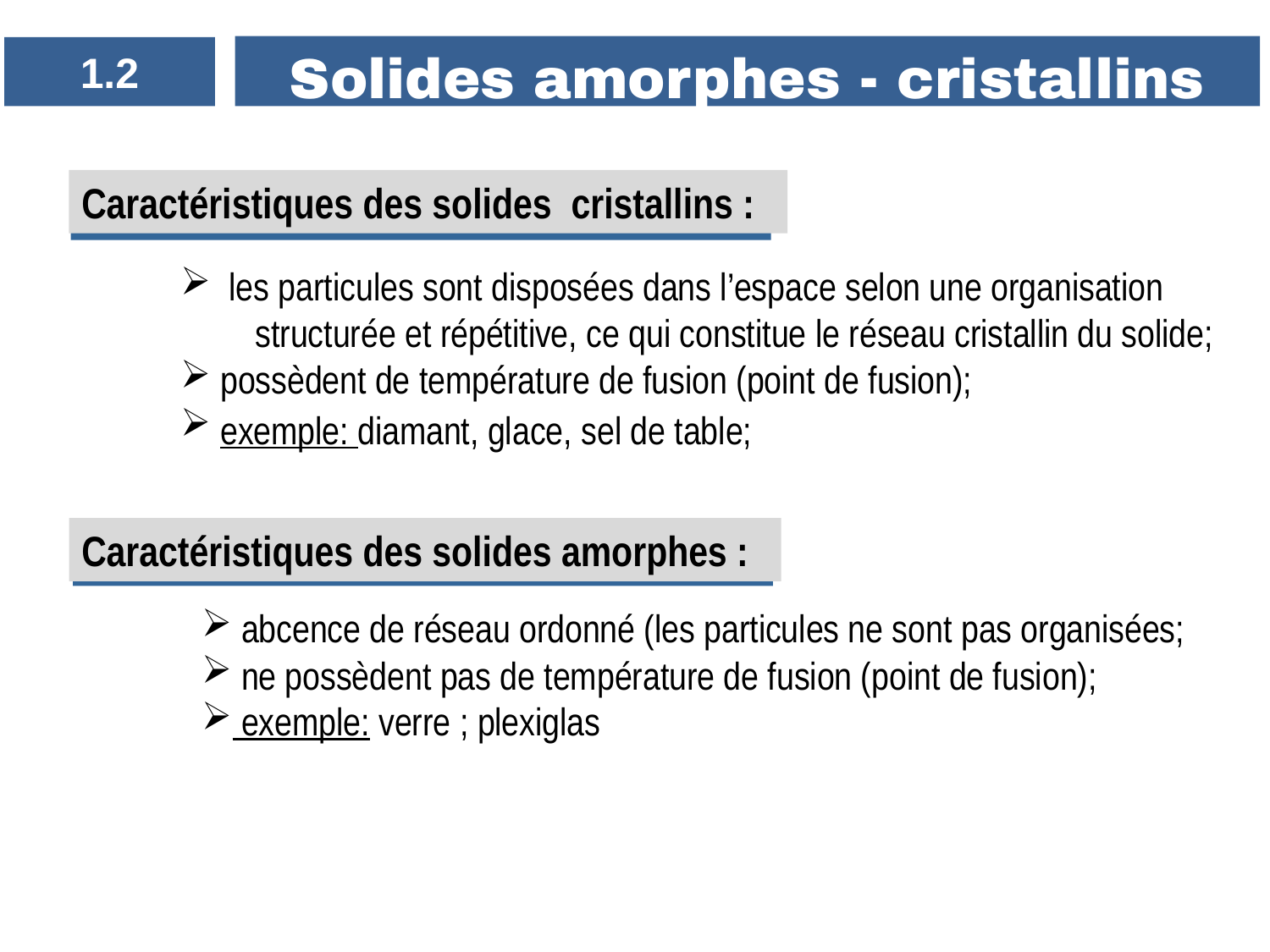

Solides amorphes - cristallins
1.2
Caractéristiques des solides  cristallins :

  les particules sont disposées dans l’espace selon une organisation
     structurée et répétitive, ce qui constitue le réseau cristallin du solide;
 possèdent de température de fusion (point de fusion);
 exemple: diamant, glace, sel de table;
Caractéristiques des solides amorphes :

 abcence de réseau ordonné (les particules ne sont pas organisées;
 ne possèdent pas de température de fusion (point de fusion);
 exemple: verre ; plexiglas